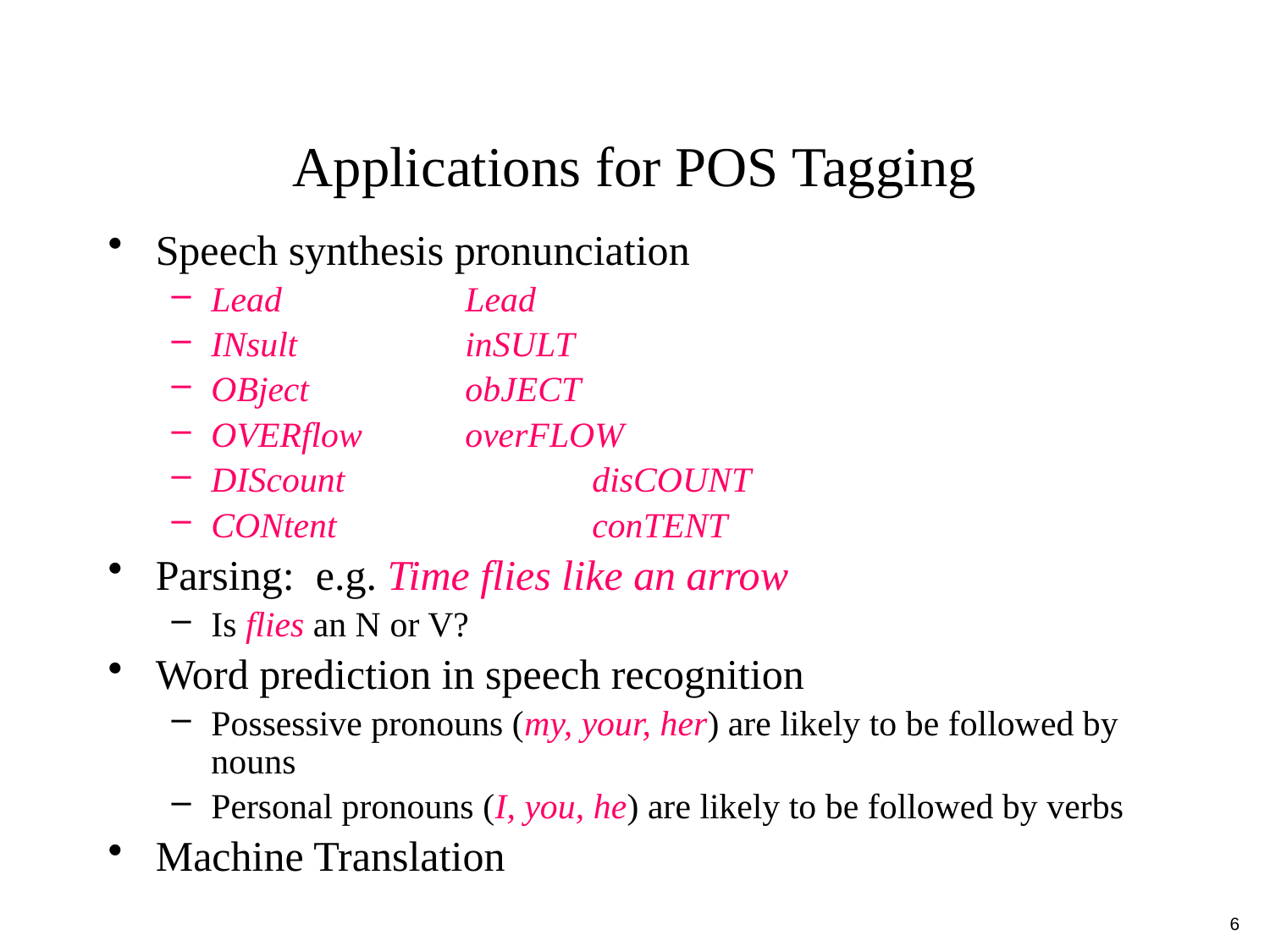

# Applications for POS Tagging
Speech synthesis pronunciation
Lead		Lead
INsult 		inSULT
OBject	 	obJECT
OVERflow 	overFLOW
DIScount		disCOUNT
CONtent 		conTENT
Parsing:  e.g. Time flies like an arrow
Is flies an N or V?
Word prediction in speech recognition
Possessive pronouns (my, your, her) are likely to be followed by nouns
Personal pronouns (I, you, he) are likely to be followed by verbs
Machine Translation
6